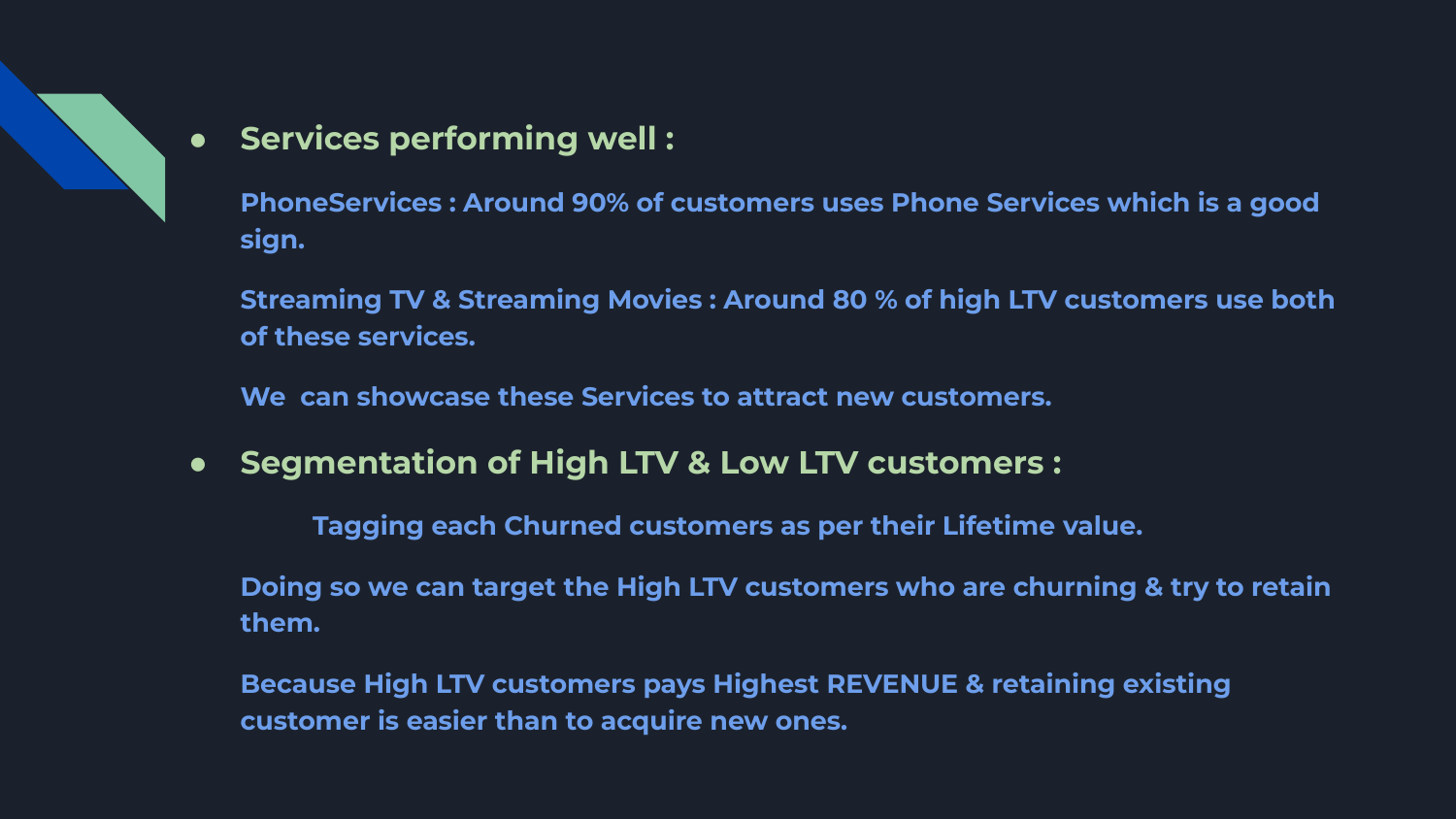

Services performing well :
PhoneServices : Around 90% of customers uses Phone Services which is a good sign.
Streaming TV & Streaming Movies : Around 80 % of high LTV customers use both of these services.
We  can showcase these Services to attract new customers.
Segmentation of High LTV & Low LTV customers :
	Tagging each Churned customers as per their Lifetime value.
Doing so we can target the High LTV customers who are churning & try to retain them.
Because High LTV customers pays Highest REVENUE & retaining existing customer is easier than to acquire new ones.